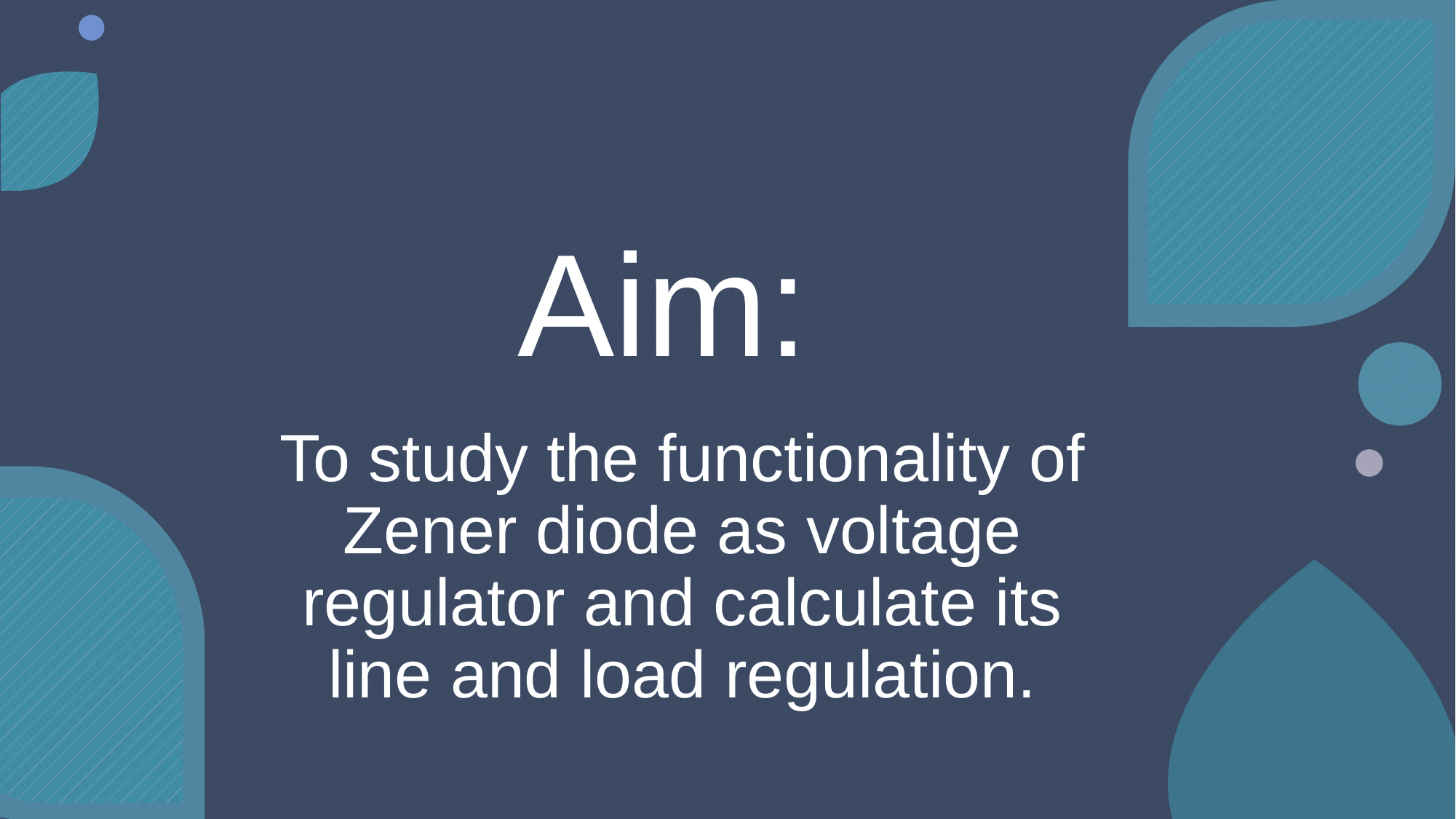

# Aim:
To study the functionality of Zener diode as voltage regulator and calculate its line and load regulation.